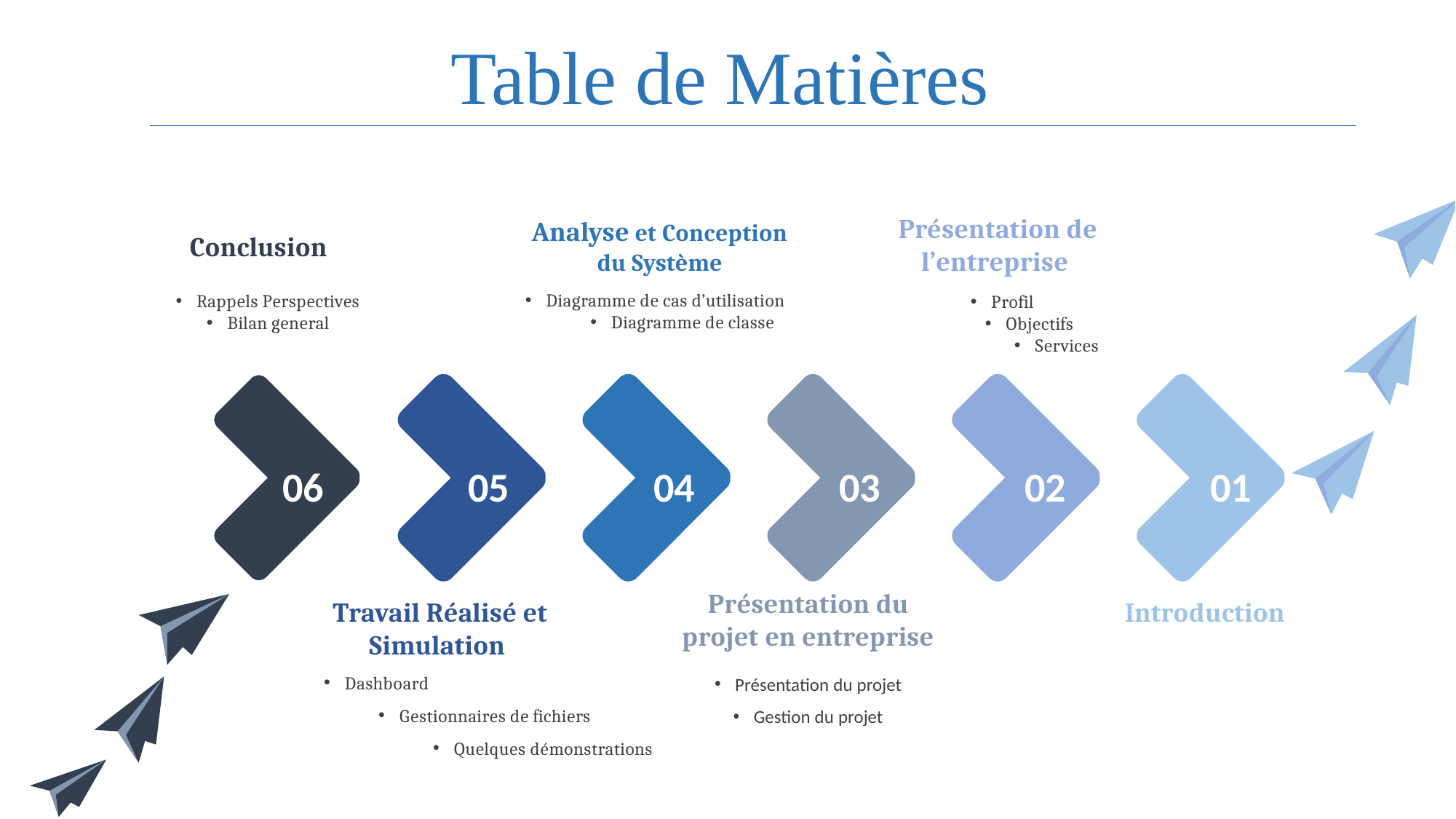

Table de Matières

Présentation de l’entreprise
Profil
Objectifs
Services
Analyse et Conception du Système
Diagramme de cas d’utilisation
Diagramme de classe
Conclusion
Rappels Perspectives
Bilan general

06
05
04
03
02
01
Présentation du projet en entreprise
Présentation du projet
Gestion du projet

Travail Réalisé et Simulation
Dashboard
Gestionnaires de fichiers
Quelques démonstrations

Introduction